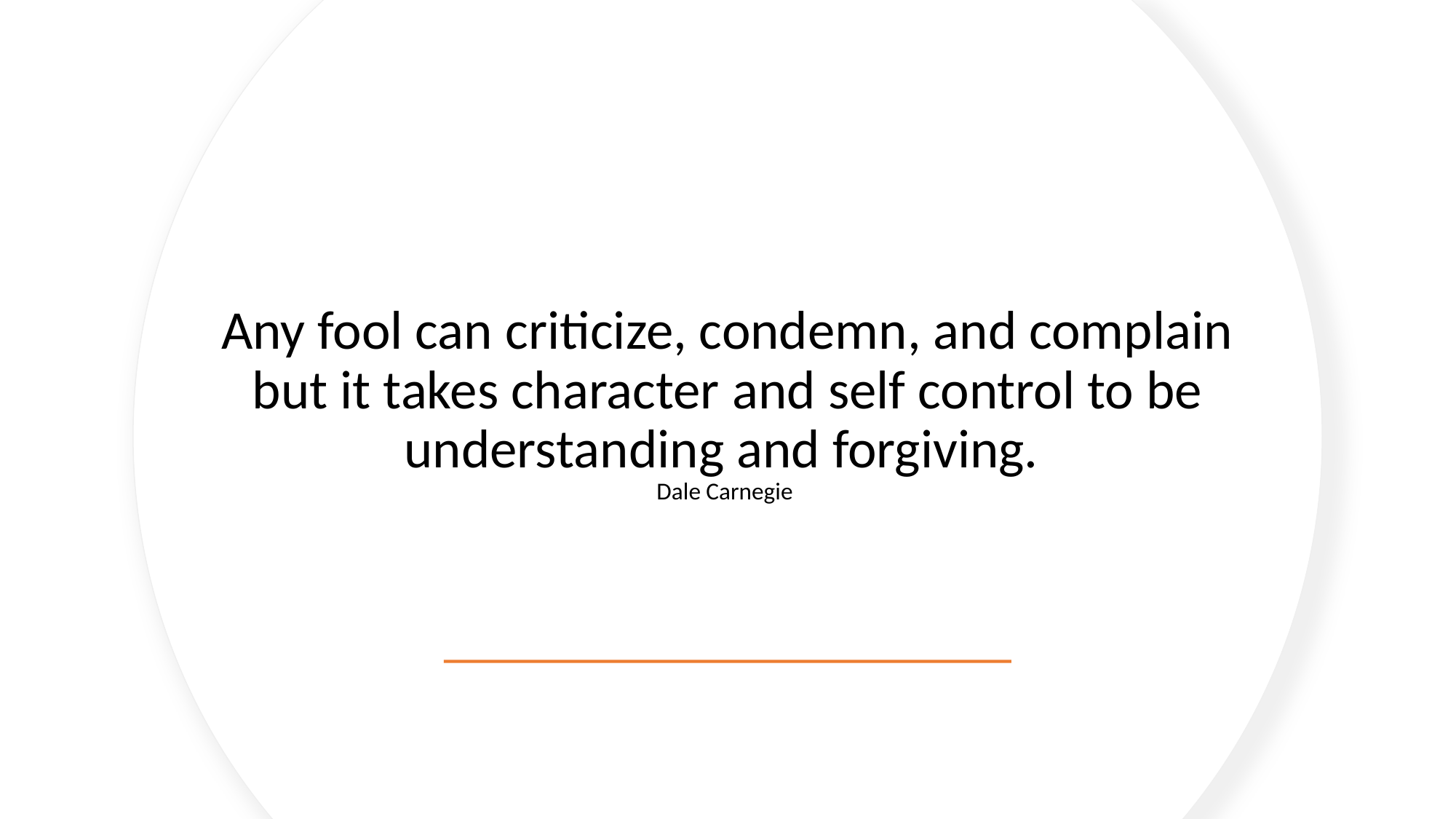

# Any fool can criticize, condemn, and complain but it takes character and self control to be understanding and forgiving. Dale Carnegie